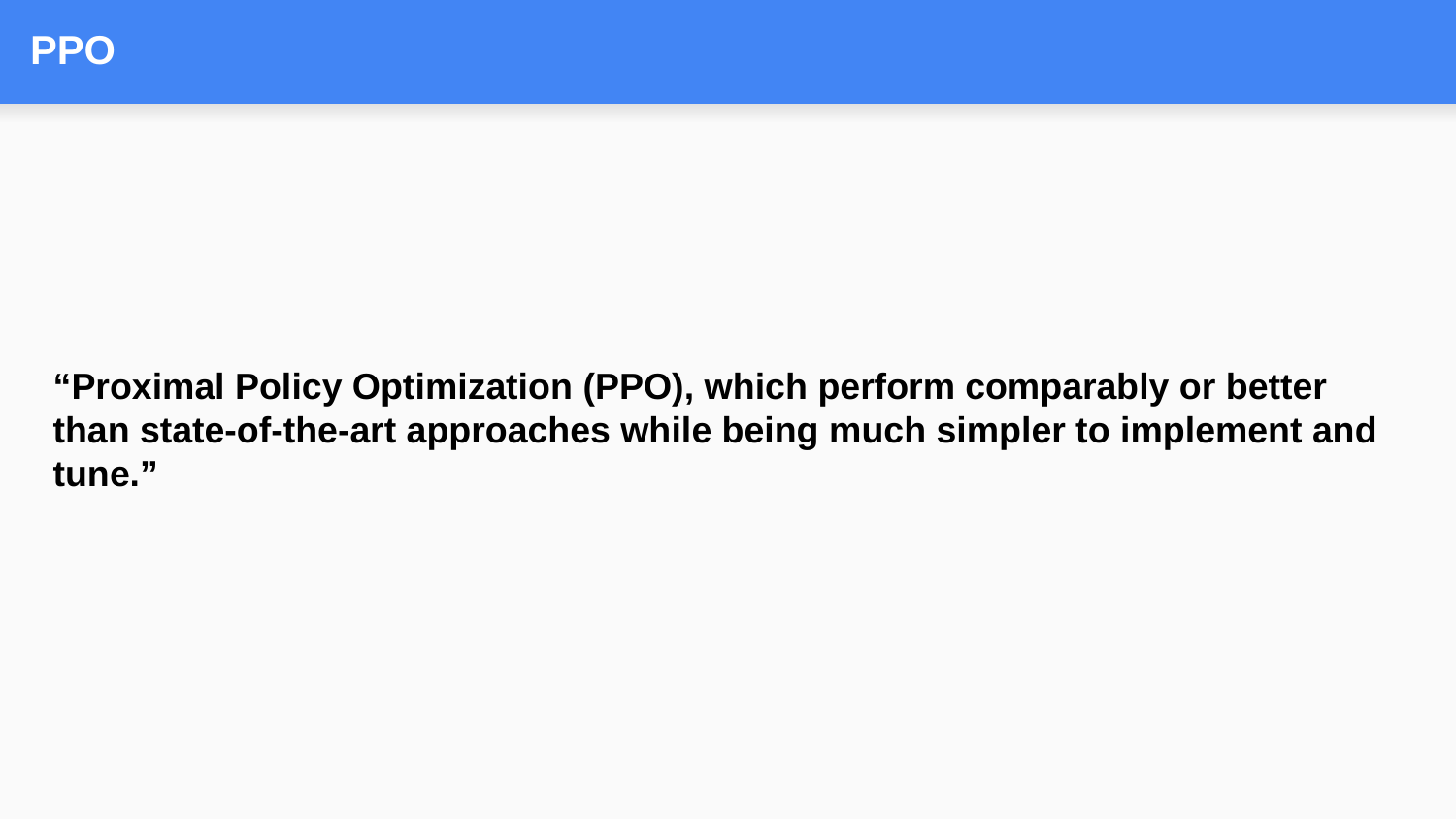

# PPO
“Proximal Policy Optimization (PPO), which perform comparably or better than state-of-the-art approaches while being much simpler to implement and tune.”